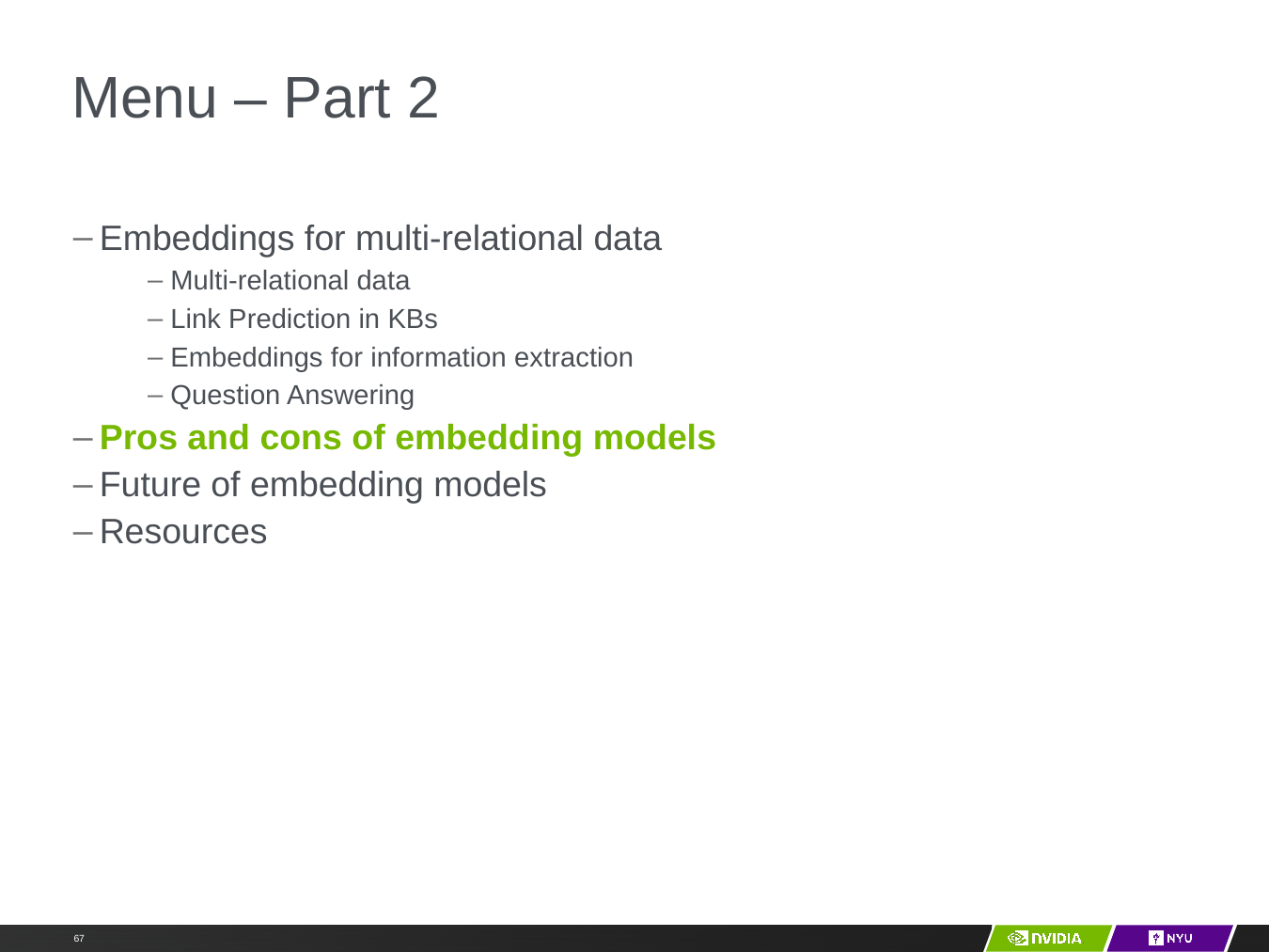

# Menu – Part 2
Embeddings for multi-relational data
Multi-relational data
Link Prediction in KBs
Embeddings for information extraction
Question Answering
Pros and cons of embedding models
Future of embedding models
Resources